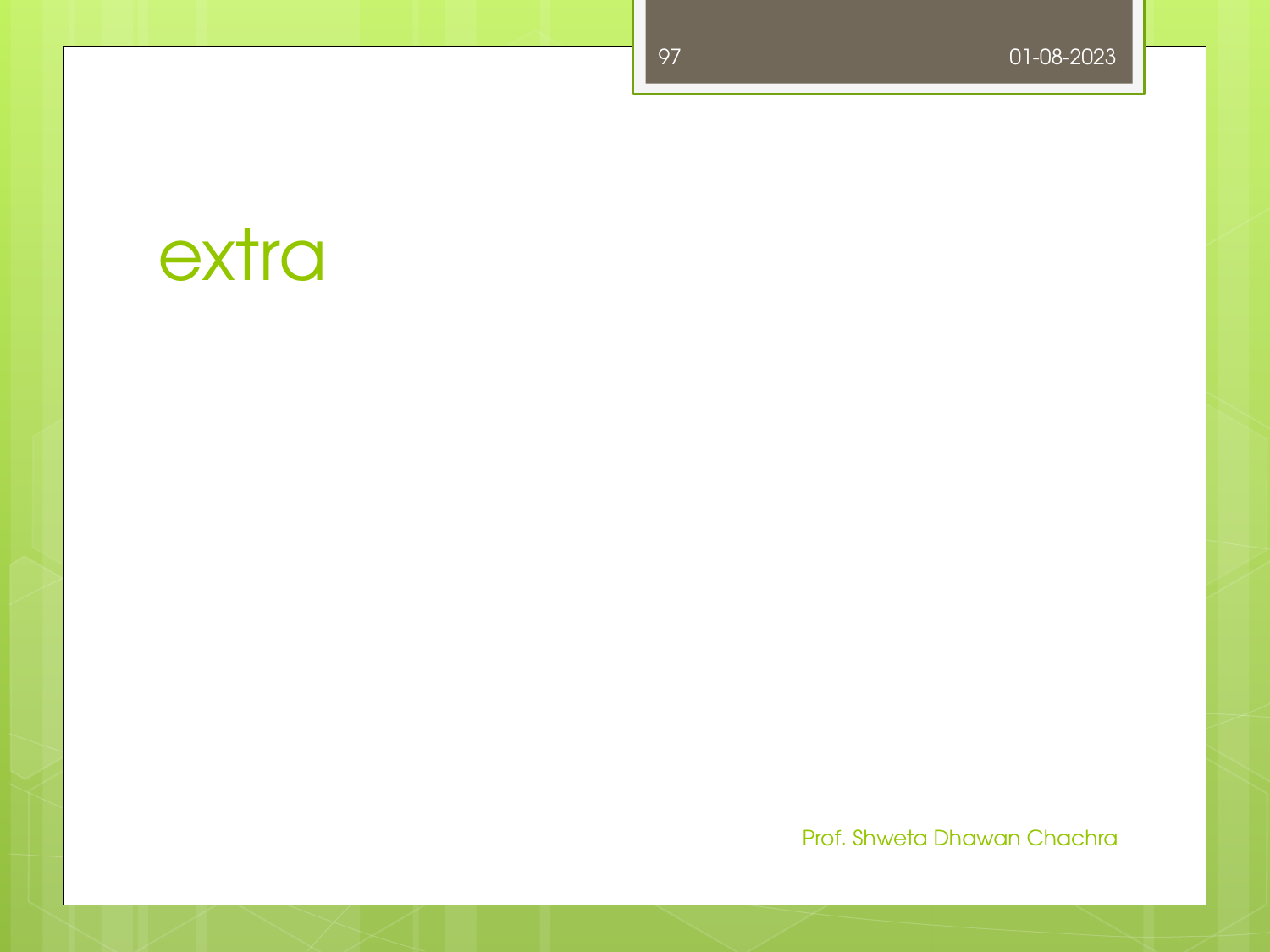

97
01-08-2023
# extra

Prof. Shweta Dhawan Chachra